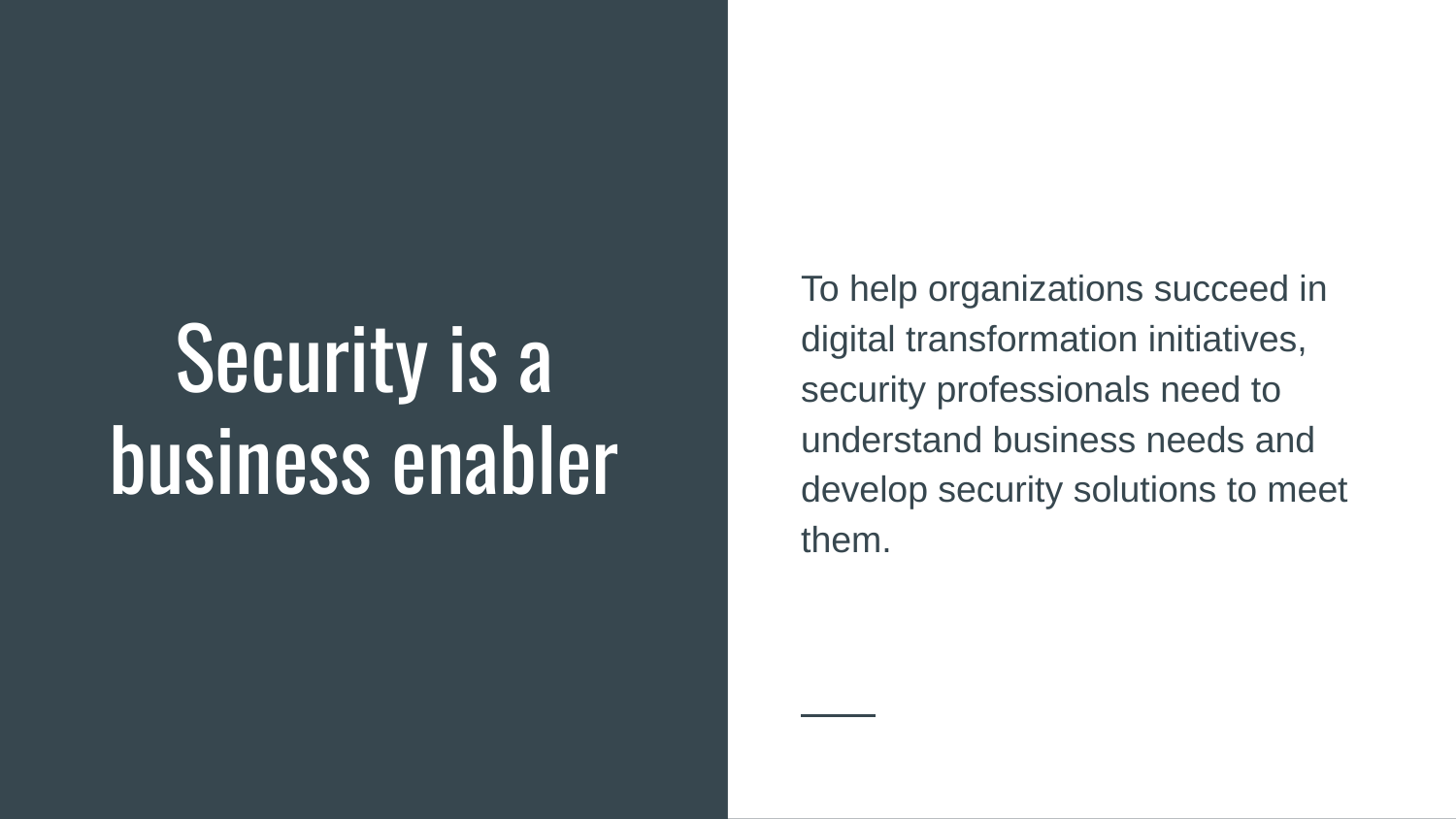

To help organizations succeed in digital transformation initiatives, security professionals need to understand business needs and develop security solutions to meet them.
# Security is a business enabler